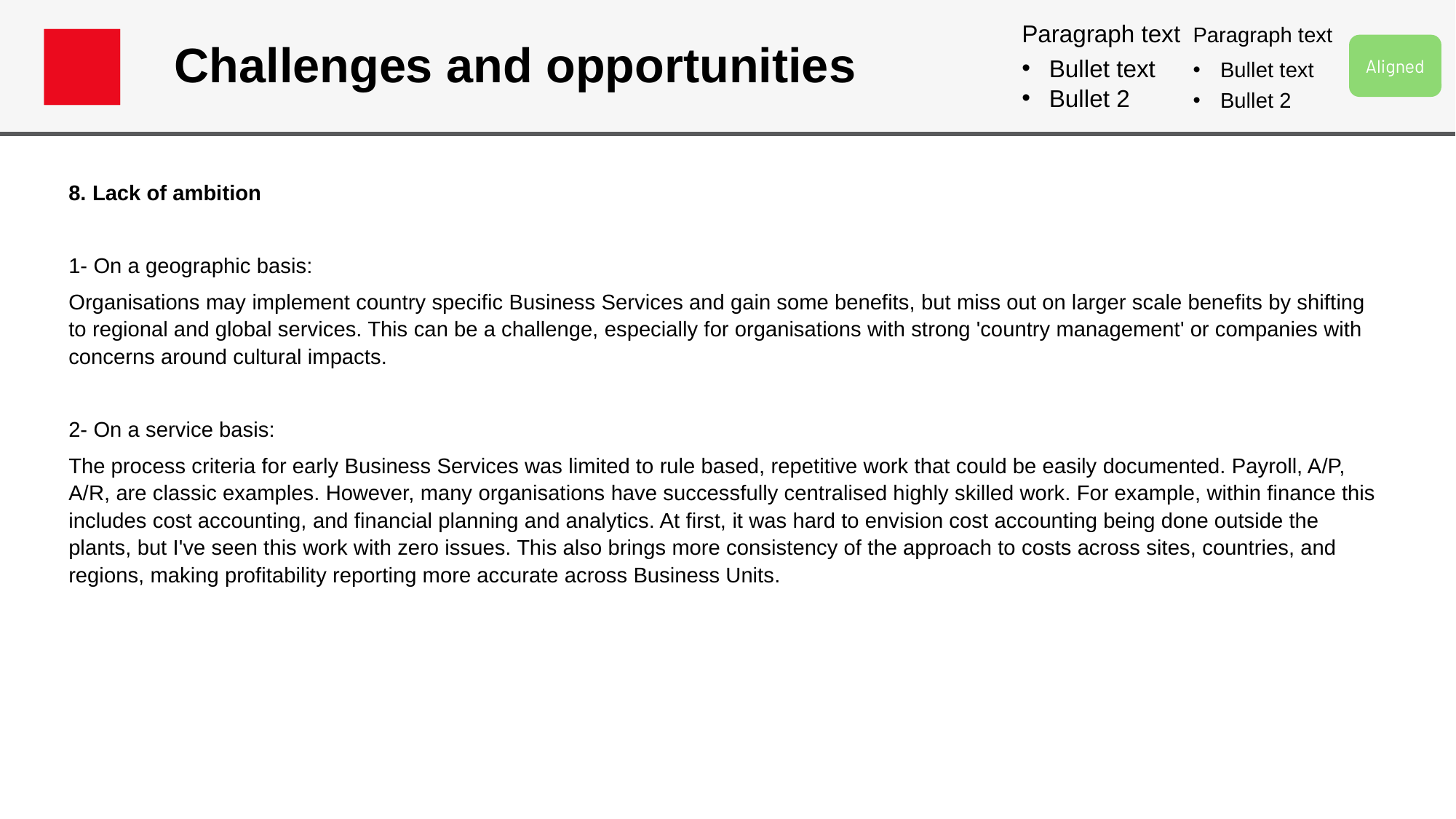

Paragraph text
Bullet text
Bullet 2
Paragraph text
Bullet text
Bullet 2
# Challenges and opportunities

Aligned
8. Lack of ambition

1- On a geographic basis:
Organisations may implement country specific Business Services and gain some benefits, but miss out on larger scale benefits by shifting to regional and global services. This can be a challenge, especially for organisations with strong 'country management' or companies with concerns around cultural impacts.

2- On a service basis:
The process criteria for early Business Services was limited to rule based, repetitive work that could be easily documented. Payroll, A/P, A/R, are classic examples. However, many organisations have successfully centralised highly skilled work. For example, within finance this includes cost accounting, and financial planning and analytics. At first, it was hard to envision cost accounting being done outside the plants, but I've seen this work with zero issues. This also brings more consistency of the approach to costs across sites, countries, and regions, making profitability reporting more accurate across Business Units.